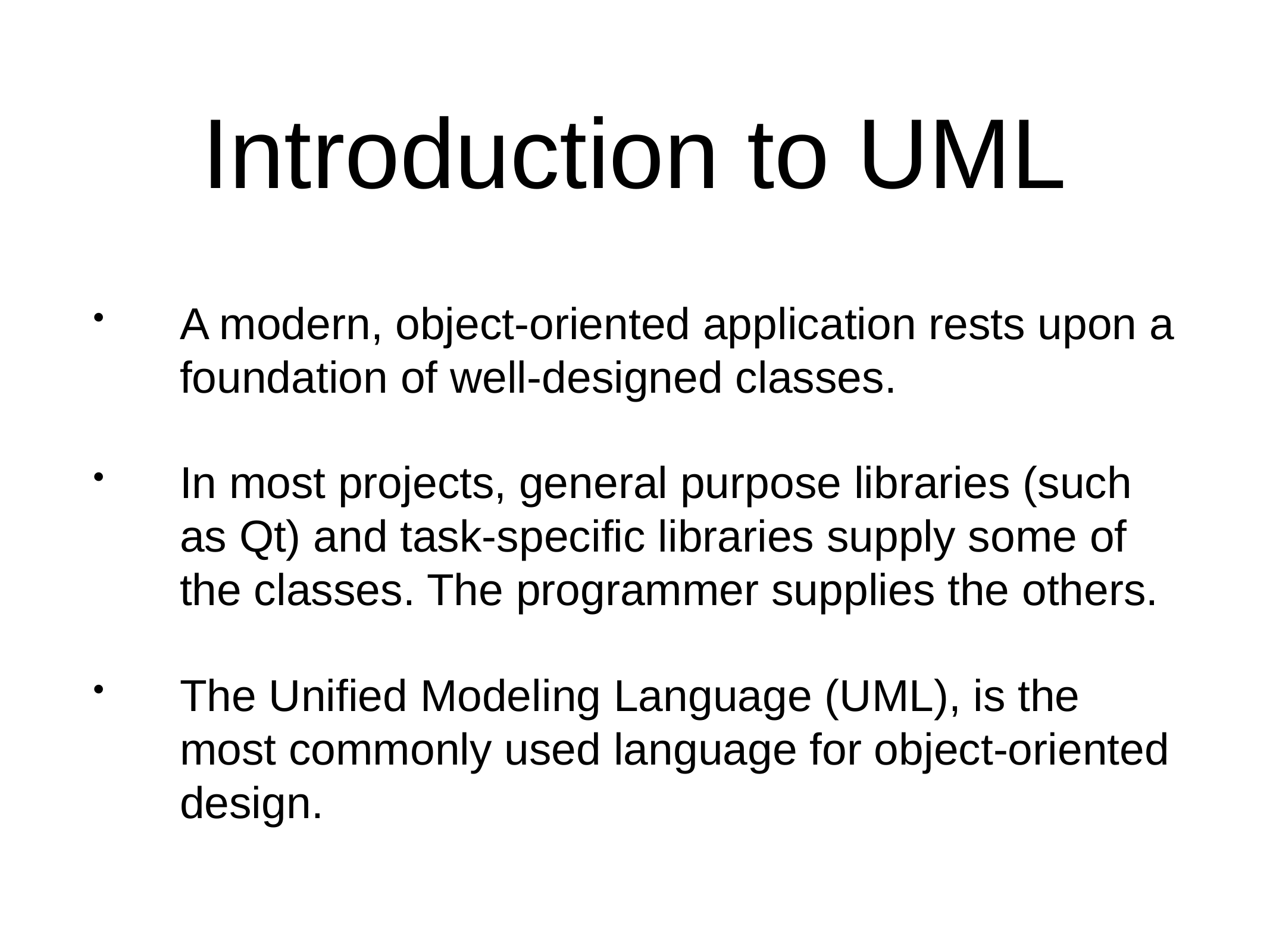

# Introduction to UML
A modern, object-oriented application rests upon a foundation of well-designed classes.
In most projects, general purpose libraries (such as Qt) and task-specific libraries supply some of the classes. The programmer supplies the others.
The Unified Modeling Language (UML), is the most commonly used language for object-oriented design.